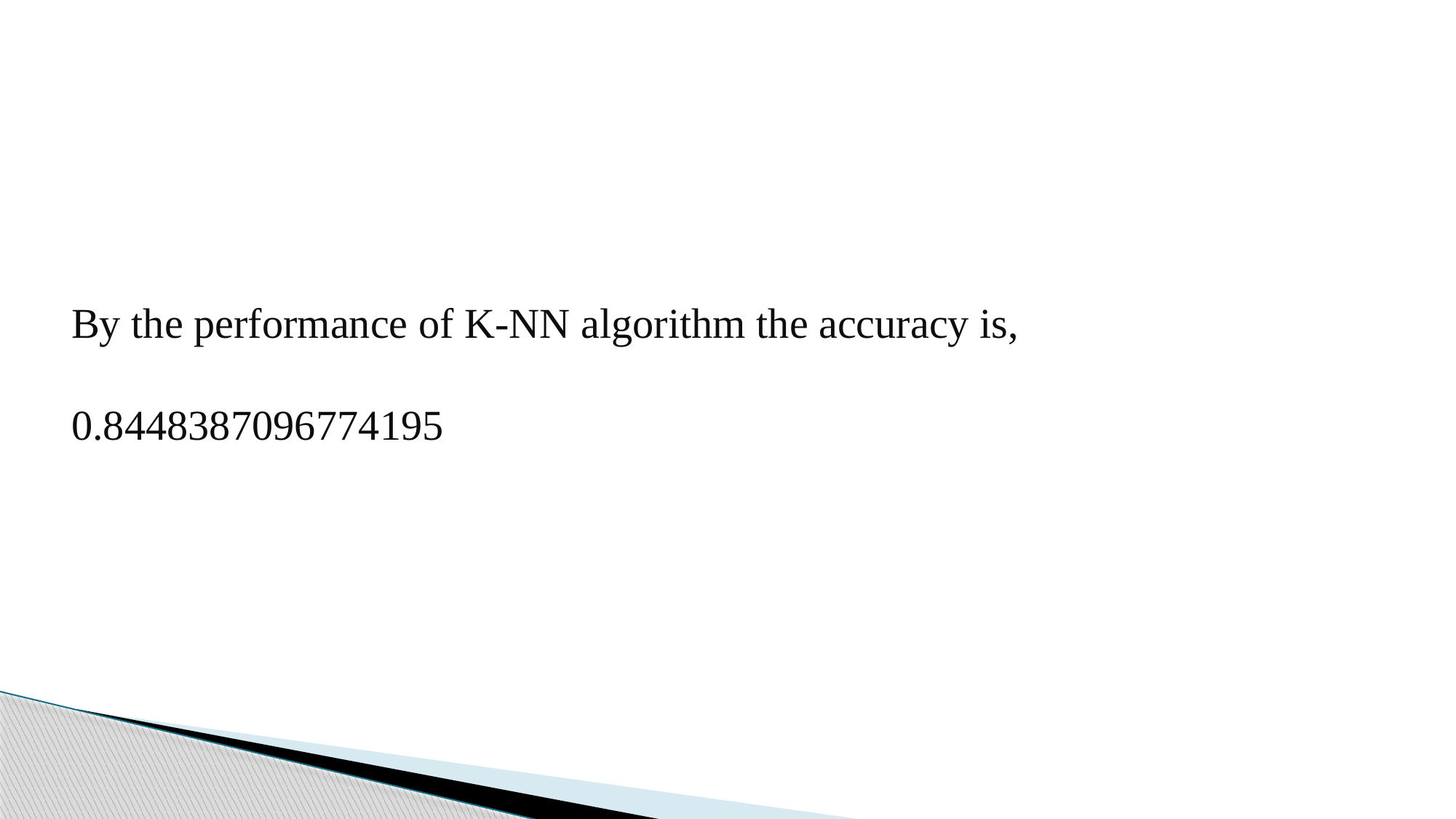

# By the performance of K-NN algorithm the accuracy is, 0.8448387096774195